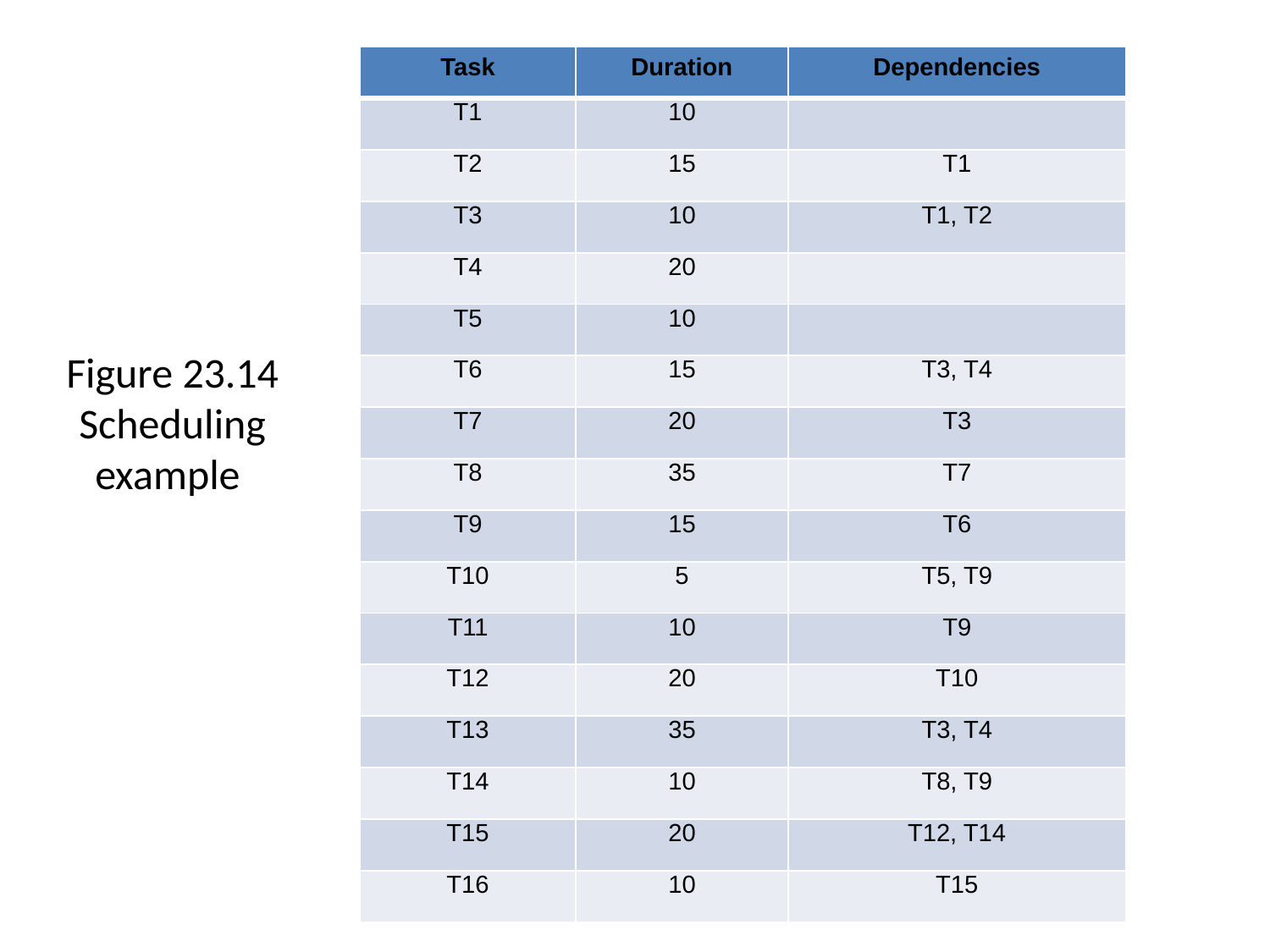

| Task | Duration | Dependencies |
| --- | --- | --- |
| T1 | 10 |  |
| T2 | 15 | T1 |
| T3 | 10 | T1, T2 |
| T4 | 20 |  |
| T5 | 10 |  |
| T6 | 15 | T3, T4 |
| T7 | 20 | T3 |
| T8 | 35 | T7 |
| T9 | 15 | T6 |
| T10 | 5 | T5, T9 |
| T11 | 10 | T9 |
| T12 | 20 | T10 |
| T13 | 35 | T3, T4 |
| T14 | 10 | T8, T9 |
| T15 | 20 | T12, T14 |
| T16 | 10 | T15 |
# Figure 23.14 Scheduling example